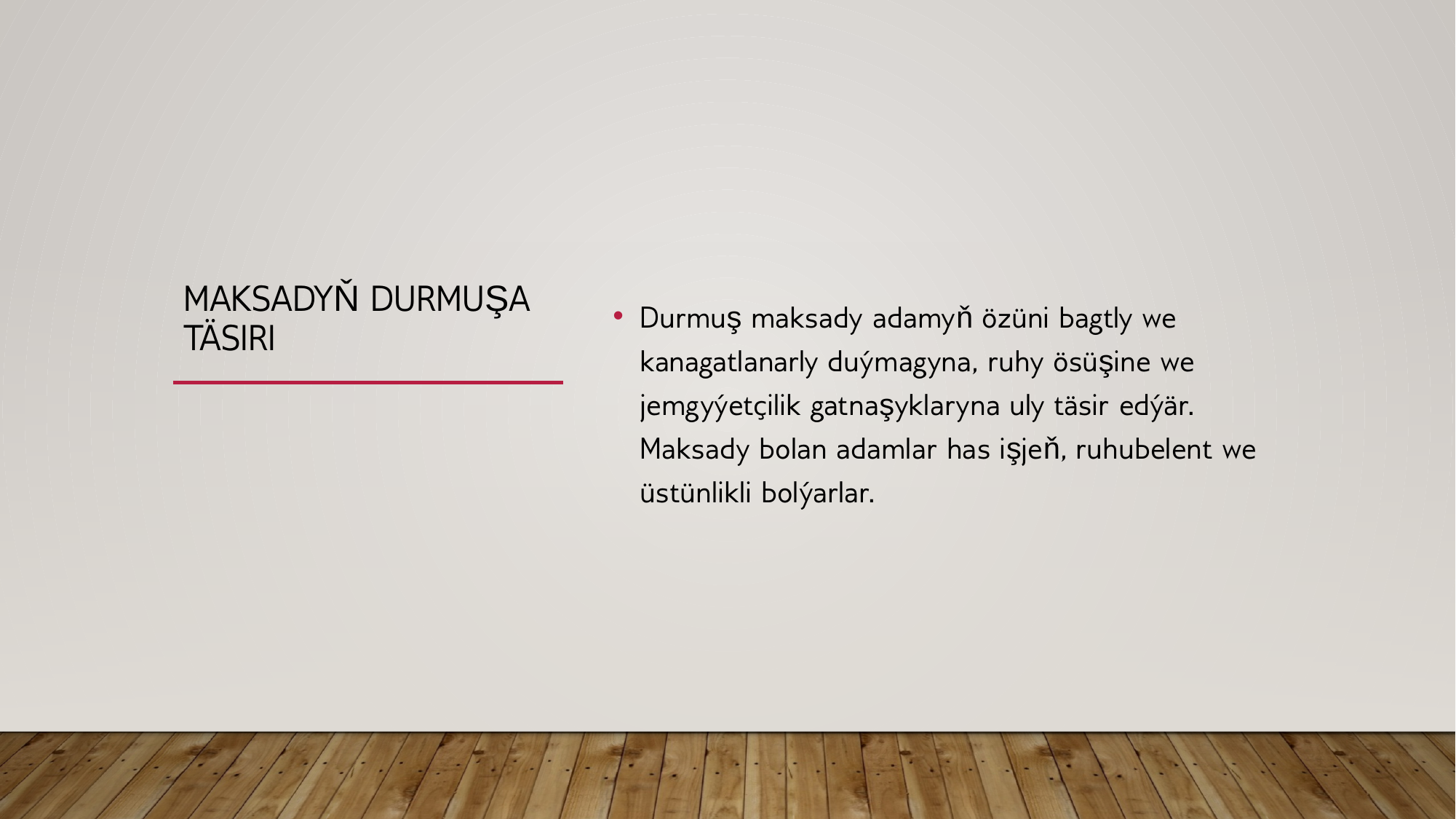

# MAKSADYŇ DURMUŞA TÄSIRI

Durmuş maksady adamyň özüni bagtly we kanagatlanarly duýmagyna, ruhy ösüşine we jemgyýetçilik gatnaşyklaryna uly täsir edýär. Maksady bolan adamlar has işjeň, ruhubelent we üstünlikli bolýarlar.